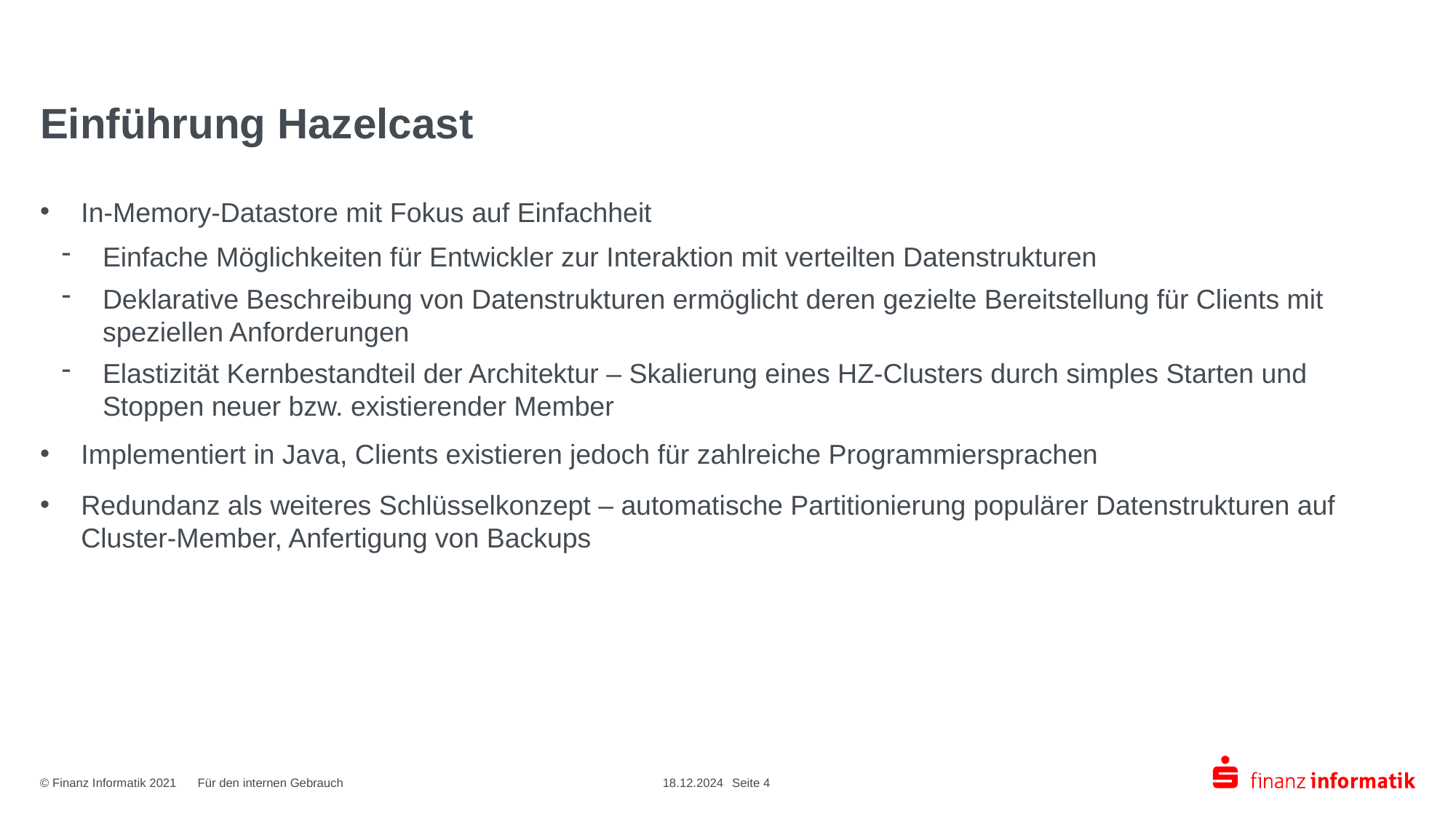

# Einführung Hazelcast
In-Memory-Datastore mit Fokus auf Einfachheit
Einfache Möglichkeiten für Entwickler zur Interaktion mit verteilten Datenstrukturen
Deklarative Beschreibung von Datenstrukturen ermöglicht deren gezielte Bereitstellung für Clients mit speziellen Anforderungen
Elastizität Kernbestandteil der Architektur – Skalierung eines HZ-Clusters durch simples Starten und Stoppen neuer bzw. existierender Member
Implementiert in Java, Clients existieren jedoch für zahlreiche Programmiersprachen
Redundanz als weiteres Schlüsselkonzept – automatische Partitionierung populärer Datenstrukturen auf Cluster-Member, Anfertigung von Backups

18.12.2024
Seite 4